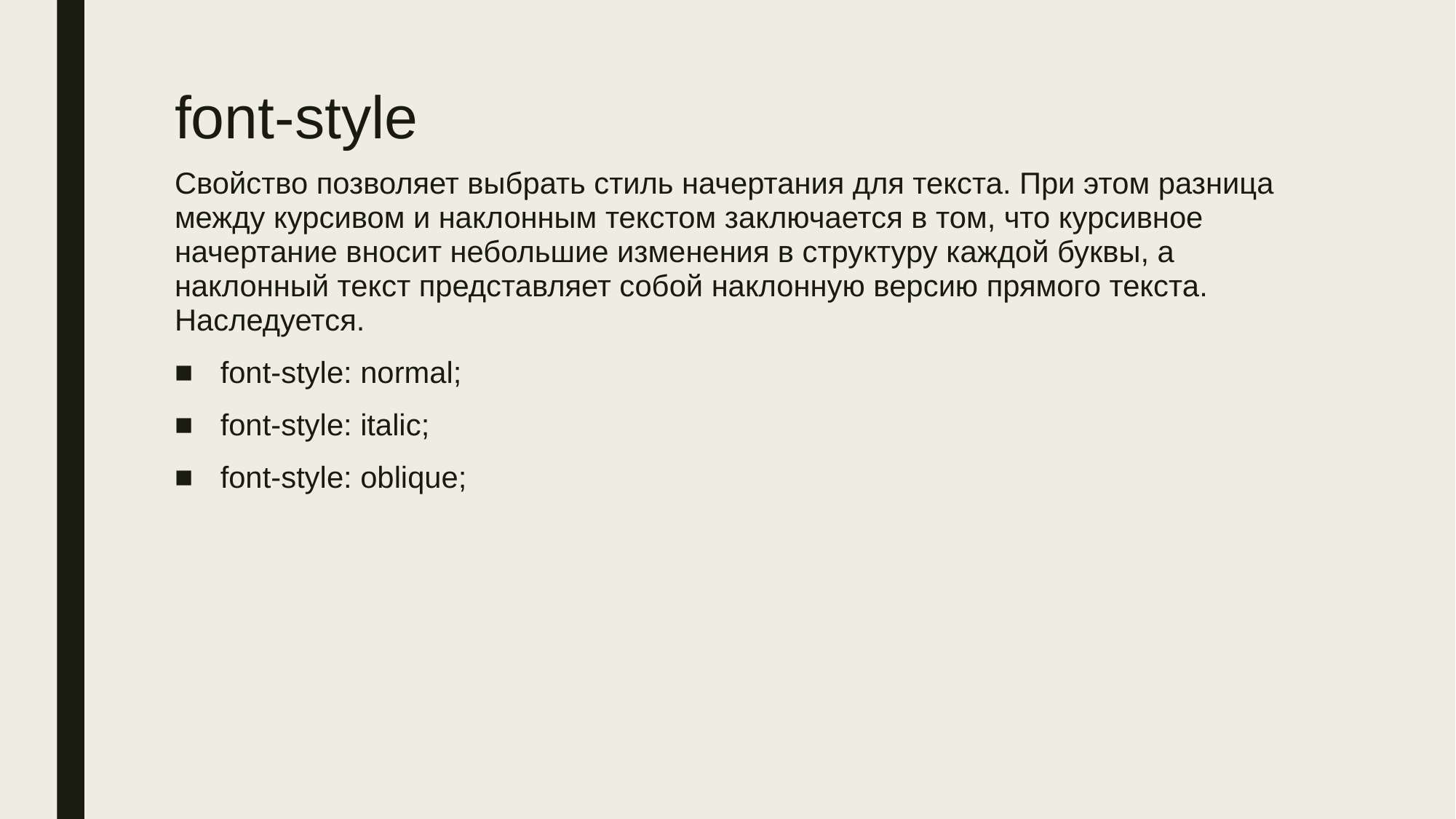

# font-style
Свойство позволяет выбрать стиль начертания для текста. При этом разница между курсивом и наклонным текстом заключается в том, что курсивное начертание вносит небольшие изменения в структуру каждой буквы, а наклонный текст представляет собой наклонную версию прямого текста. Наследуется.
font-style: normal;
font-style: italic;
font-style: oblique;